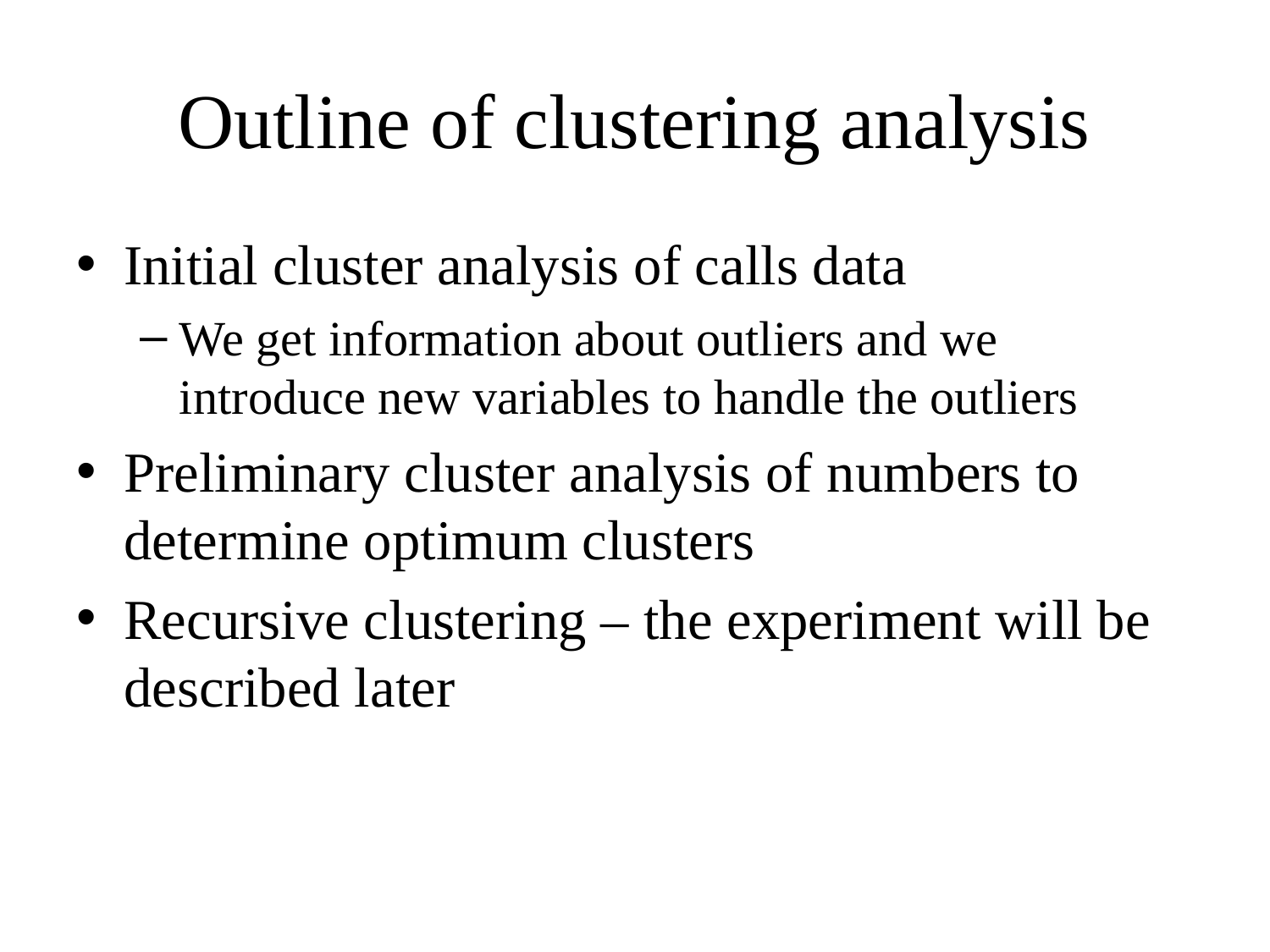

# Outline of clustering analysis
Initial cluster analysis of calls data
We get information about outliers and we introduce new variables to handle the outliers
Preliminary cluster analysis of numbers to determine optimum clusters
Recursive clustering – the experiment will be described later